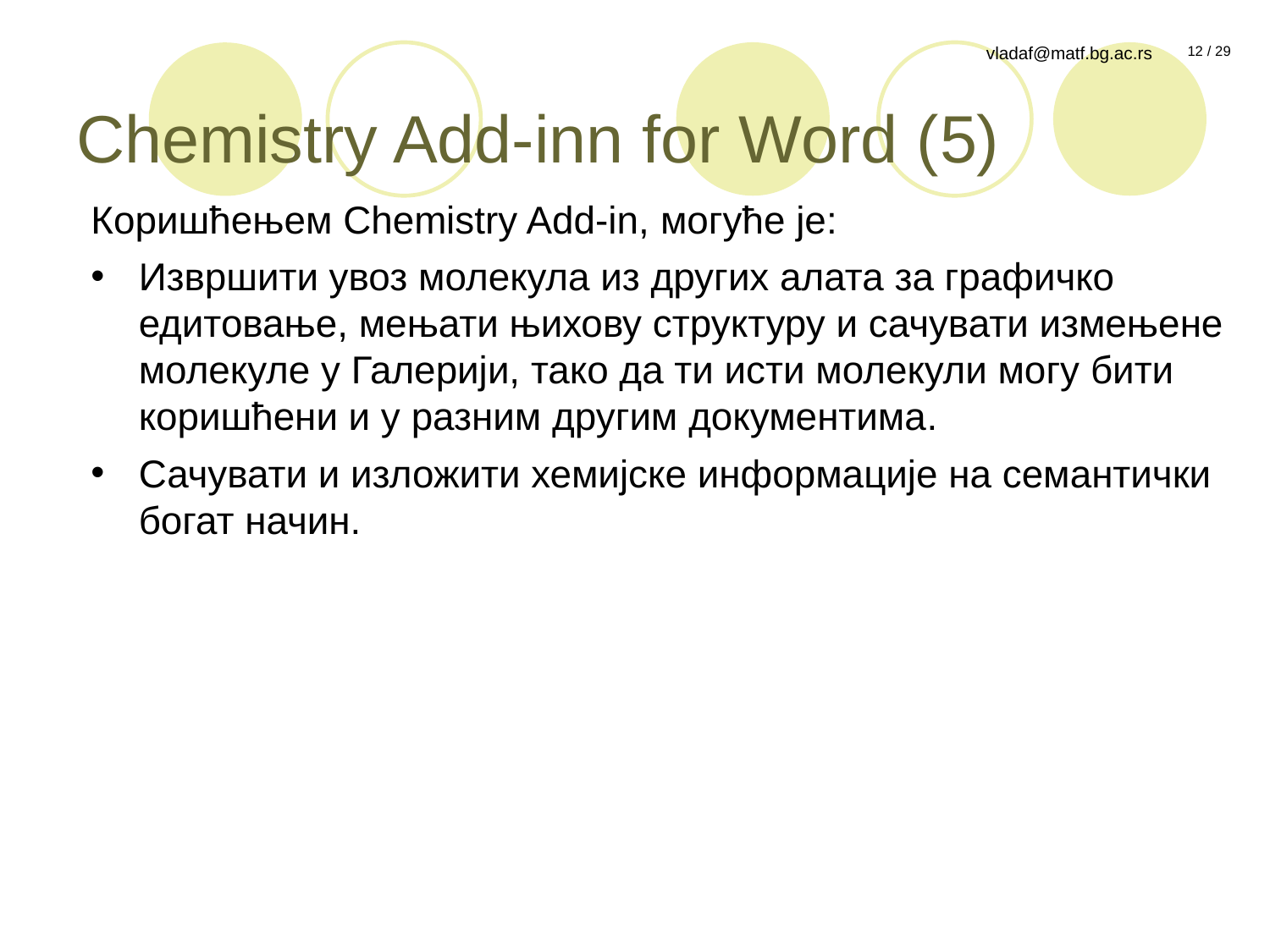

# Chemistry Add-inn for Word (5)
Коришћењем Chemistry Add-in, могуће је:
Извршити увоз молекула из других алата за графичко едитовање, мењати њихову структуру и сачувати измењене молекуле у Галерији, тако да ти исти молекули могу бити коришћени и у разним другим документима.
Сачувати и изложити хемијске информације на семантички богат начин.